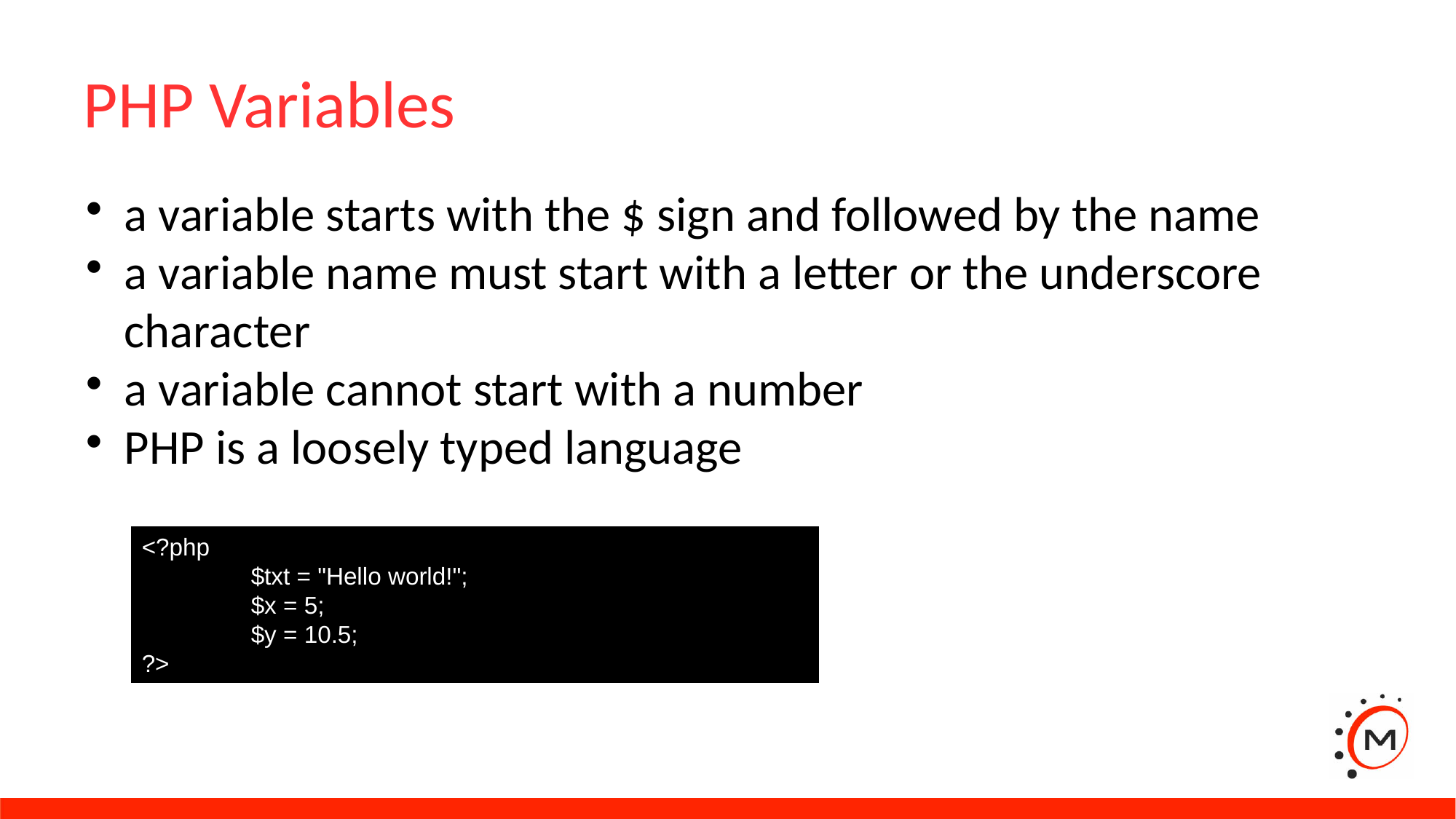

PHP Variables
a variable starts with the $ sign and followed by the name
a variable name must start with a letter or the underscore character
a variable cannot start with a number
PHP is a loosely typed language

<?php
	$txt = "Hello world!";
	$x = 5;
	$y = 10.5;
?>